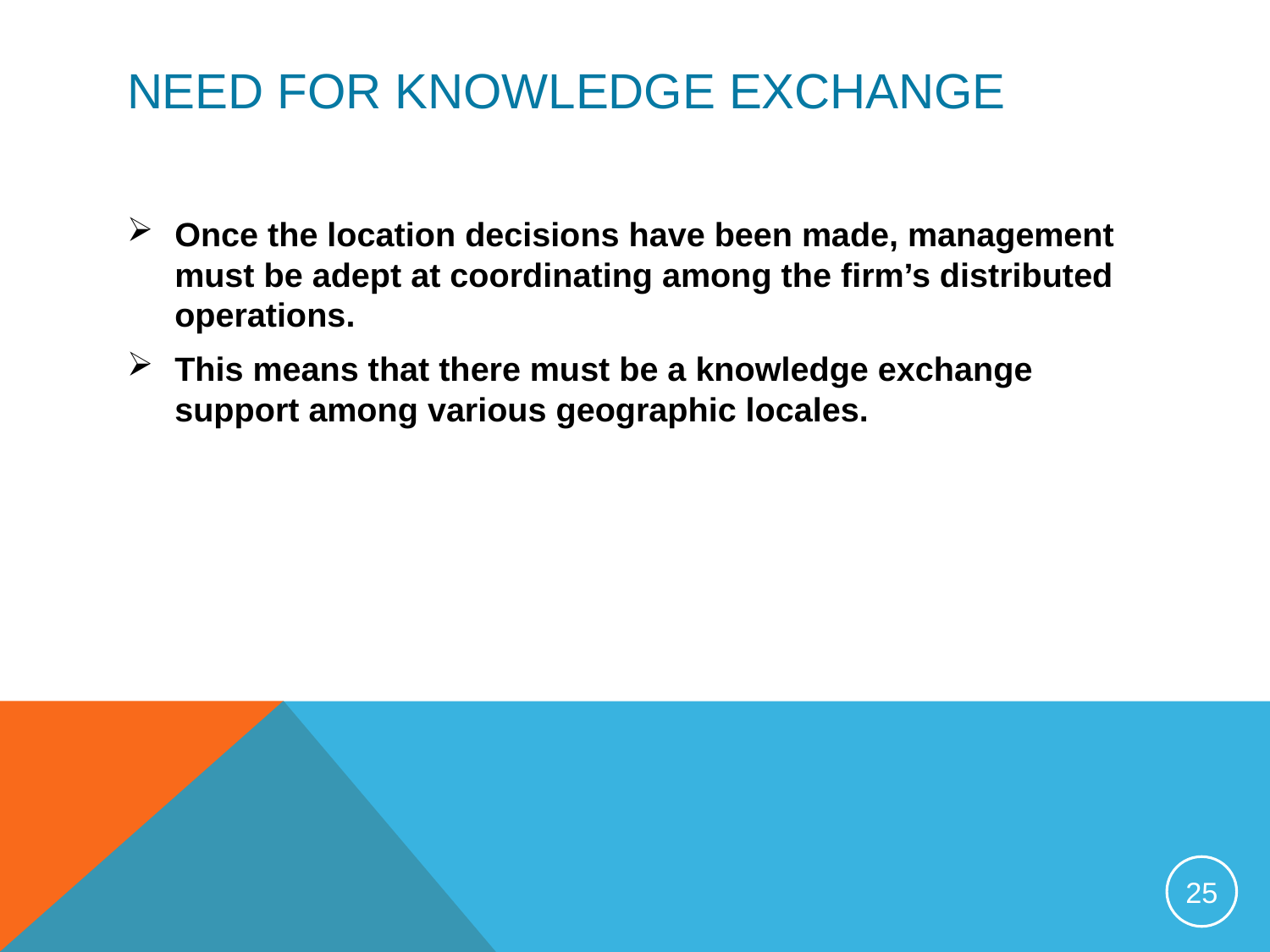

# NEED FOR KNOWLEDGE EXCHANGE

Once the location decisions have been made, management must be adept at coordinating among the firm’s distributed operations.
This means that there must be a knowledge exchange support among various geographic locales.

25